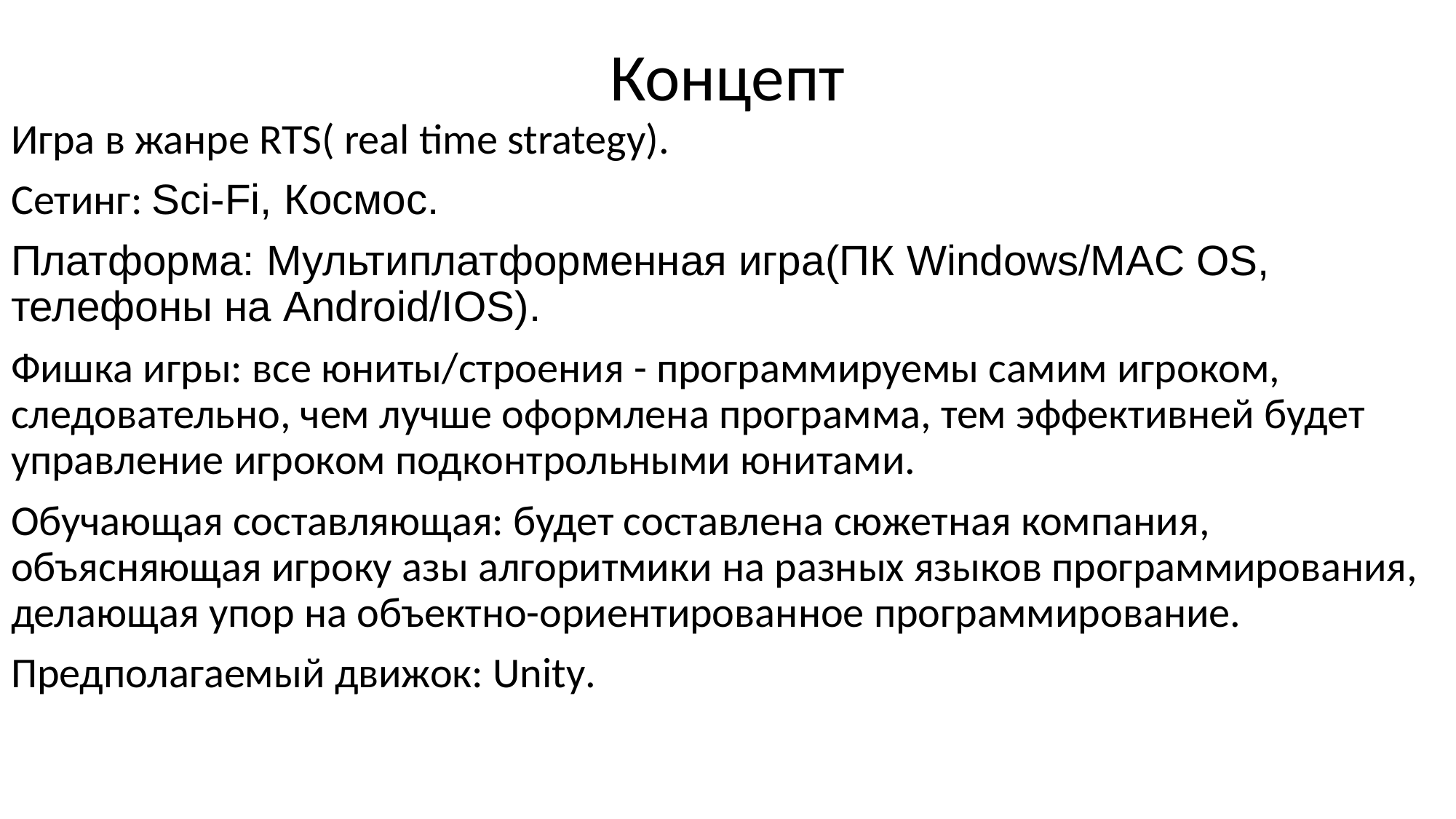

# Концепт
Игра в жанре RTS( real time strategy).
Сетинг: Sci-Fi, Космос.
Платформа: Мультиплатформенная игра(ПК Windows/MAC OS, телефоны на Android/IOS).
Фишка игры: все юниты/строения - программируемы самим игроком, следовательно, чем лучше оформлена программа, тем эффективней будет управление игроком подконтрольными юнитами.
Обучающая составляющая: будет составлена сюжетная компания,  объясняющая игроку азы алгоритмики на разных языков программирования, делающая упор на объектно-ориентированное программирование.
Предполагаемый движок: Unity.